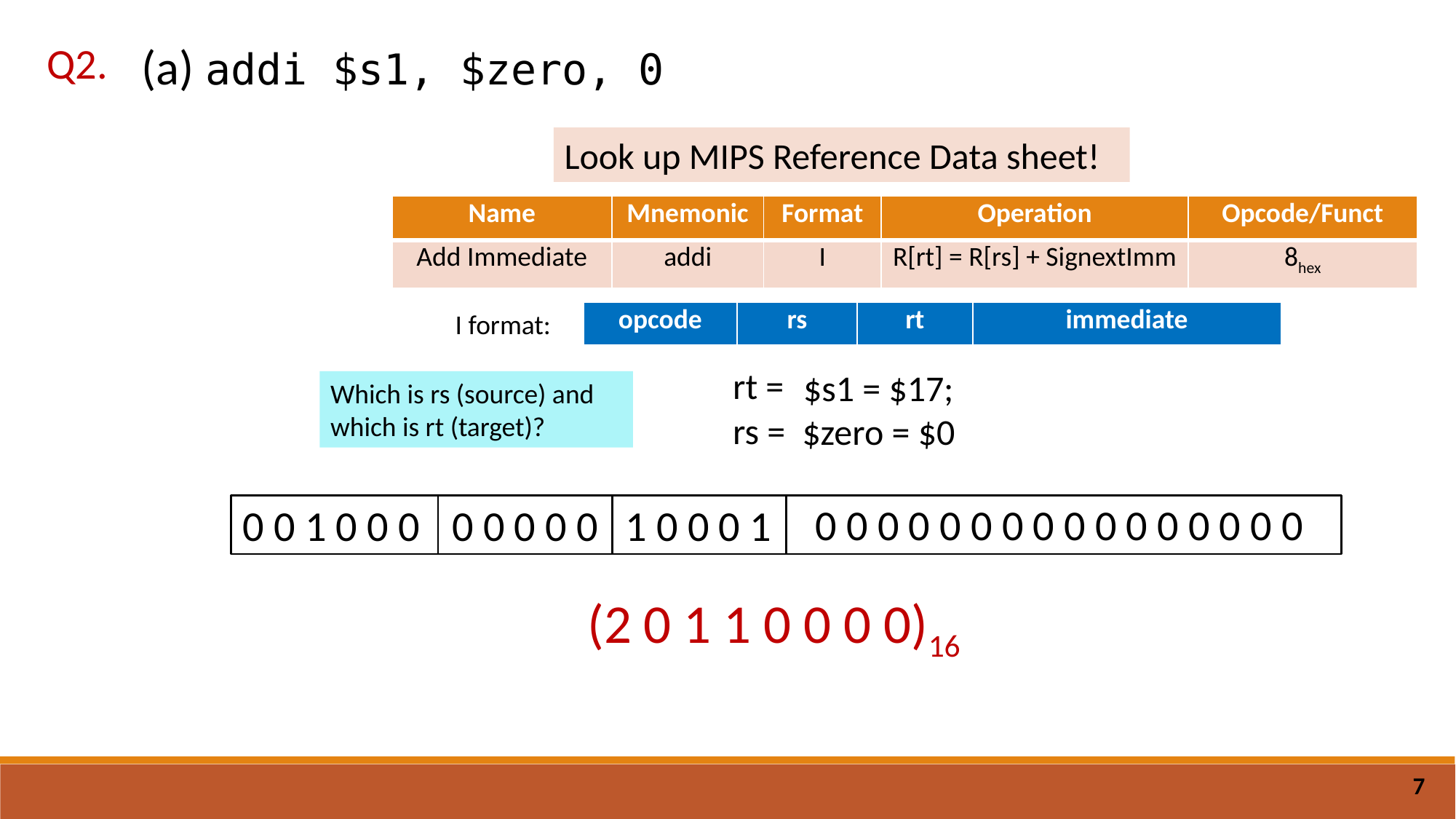

(a) addi $s1, $zero, 0
Q2.
Look up MIPS Reference Data sheet!
| Name | Mnemonic | Format | Operation | Opcode/Funct |
| --- | --- | --- | --- | --- |
| Add Immediate | addi | I | R[rt] = R[rs] + SignextImm | 8hex |
I format:
| opcode | rs | rt | immediate |
| --- | --- | --- | --- |
rt =
$s1 = $17; $zero = $0
Which is rs (source) and which is rt (target)?
rs =
0 0 0 0 0 0 0 0 0 0 0 0 0 0 0 0
0 0 1 0 0 0
0 0 0 0 0
1 0 0 0 1

(2 0 1 1 0 0 0 0)16
7